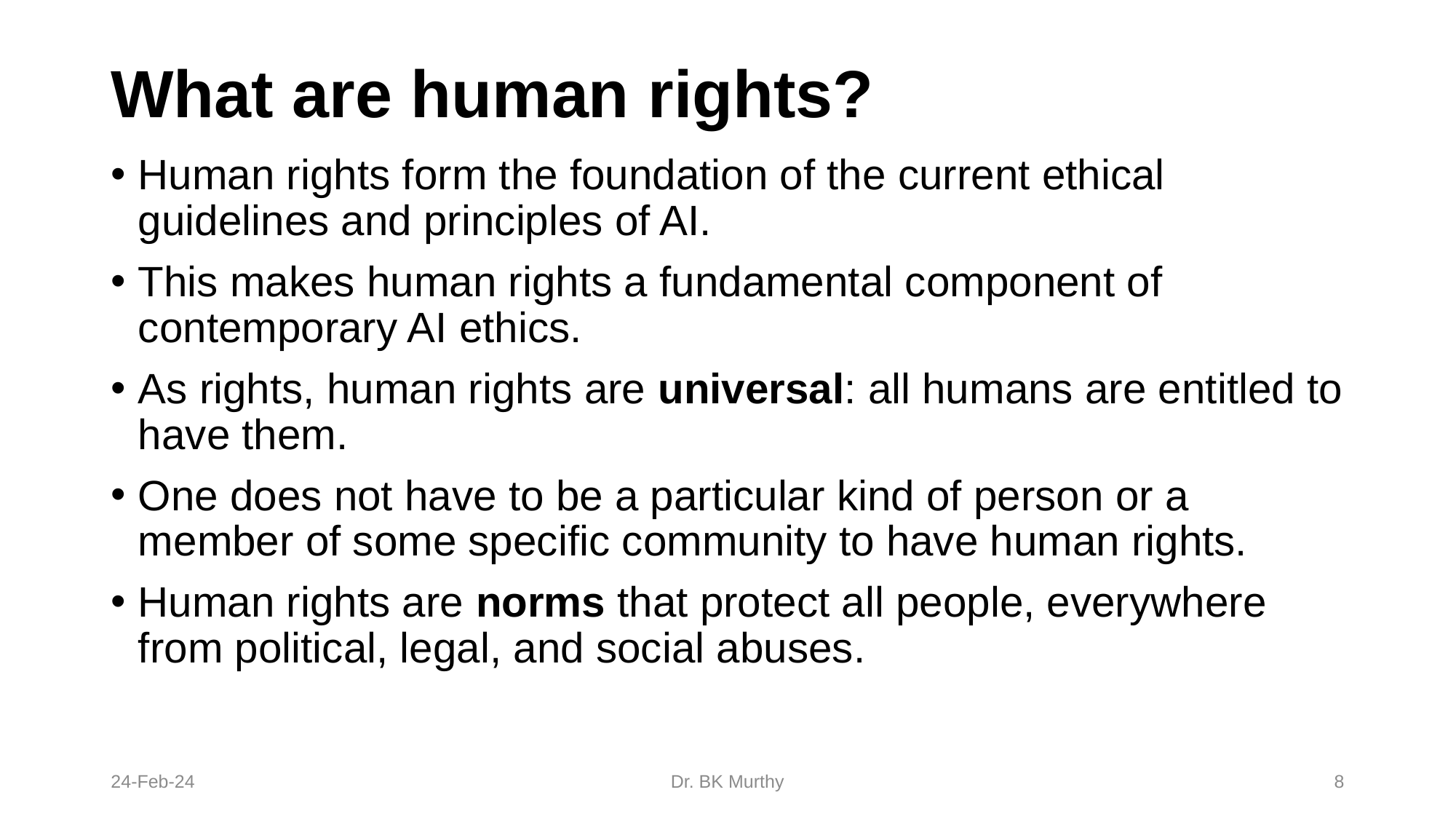

# What are human rights?
Human rights form the foundation of the current ethical guidelines and principles of AI.
This makes human rights a fundamental component of contemporary AI ethics.
As rights, human rights are universal: all humans are entitled to have them.
One does not have to be a particular kind of person or a member of some specific community to have human rights.
Human rights are norms that protect all people, everywhere from political, legal, and social abuses.
24-Feb-24
Dr. BK Murthy
8